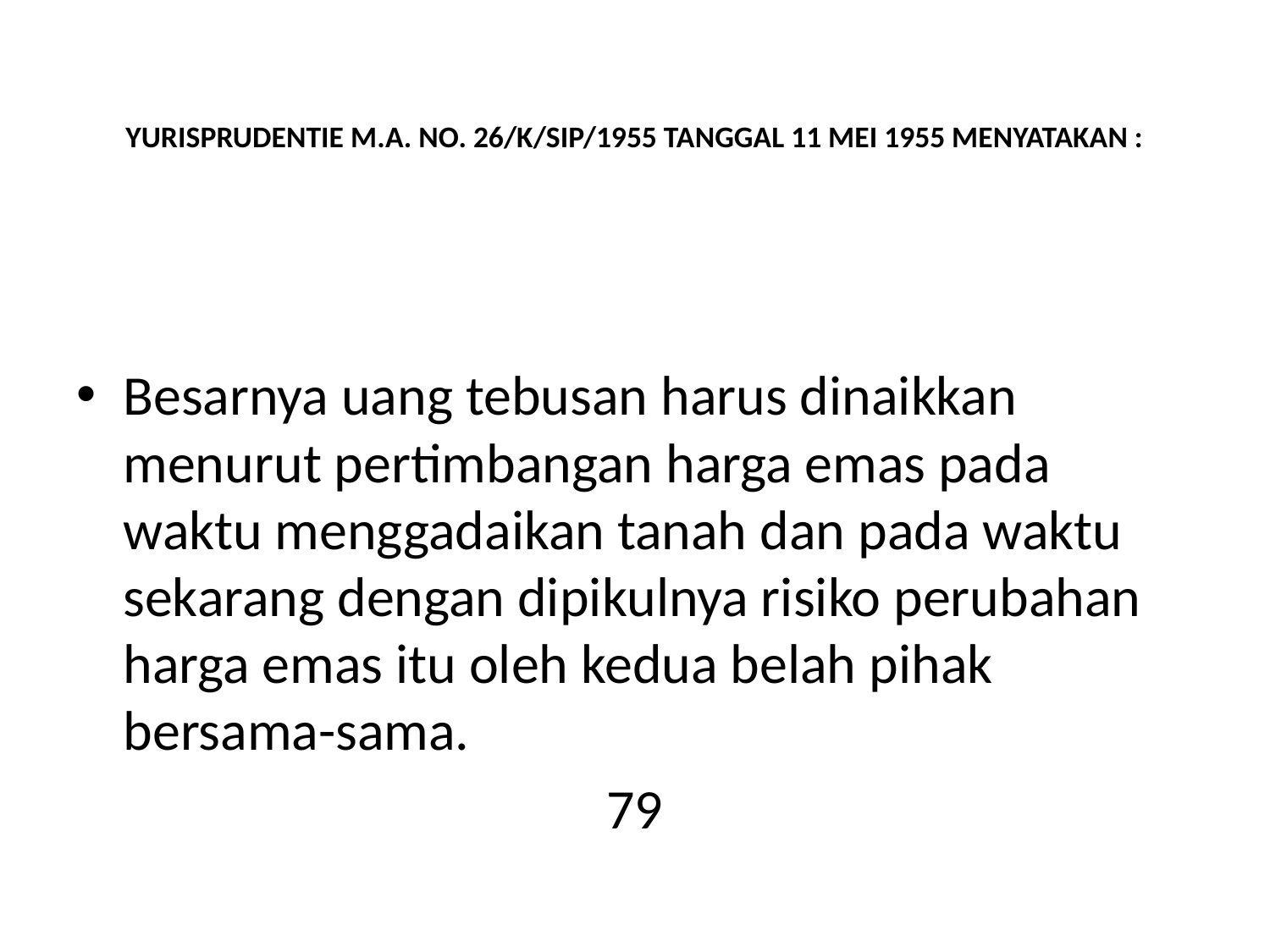

# YURISPRUDENTIE M.A. NO. 26/K/SIP/1955 TANGGAL 11 MEI 1955 MENYATAKAN :

Besarnya uang tebusan harus dinaikkan menurut pertimbangan harga emas pada waktu menggadaikan tanah dan pada waktu sekarang dengan dipikulnya risiko perubahan harga emas itu oleh kedua belah pihak bersama-sama.
79